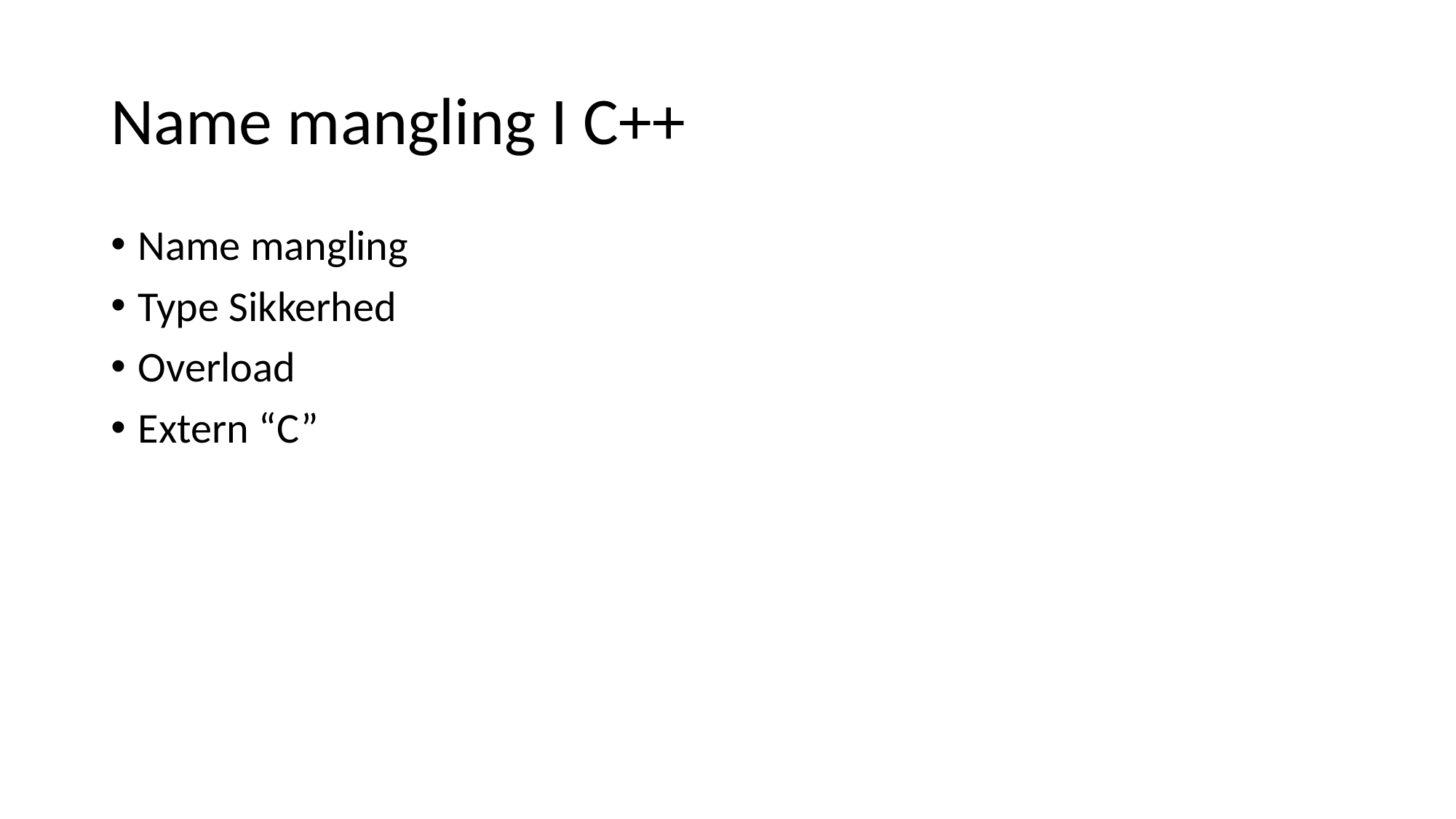

# Name mangling I C++
Name mangling
Type Sikkerhed
Overload
Extern “C”